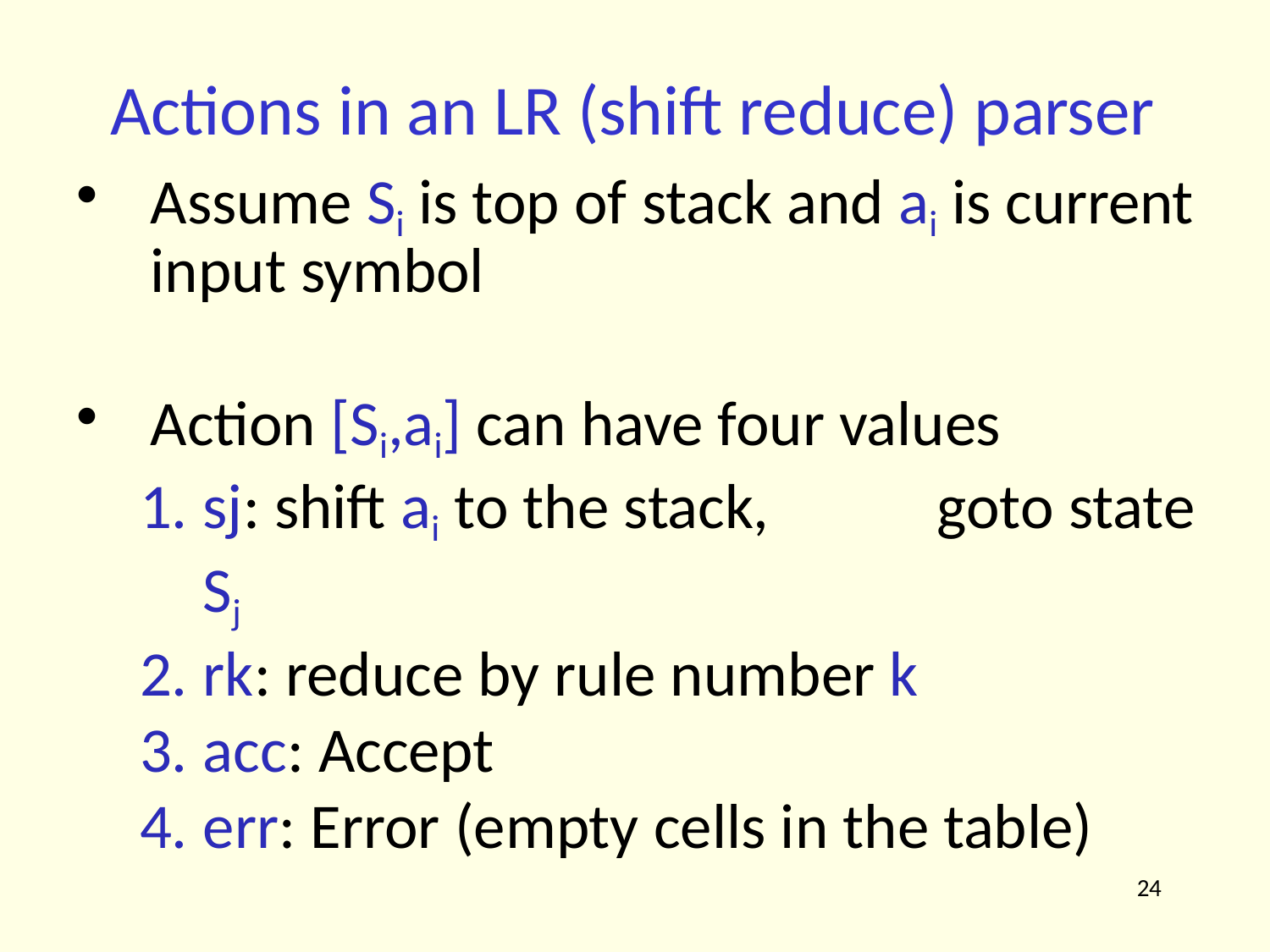

# Actions in an LR (shift reduce) parser
Assume Si is top of stack and ai is current input symbol
Action [Si,ai] can have four values
sj: shift ai to the stack,	goto state Sj
rk: reduce by rule number k
acc: Accept
err: Error (empty cells in the table)
24